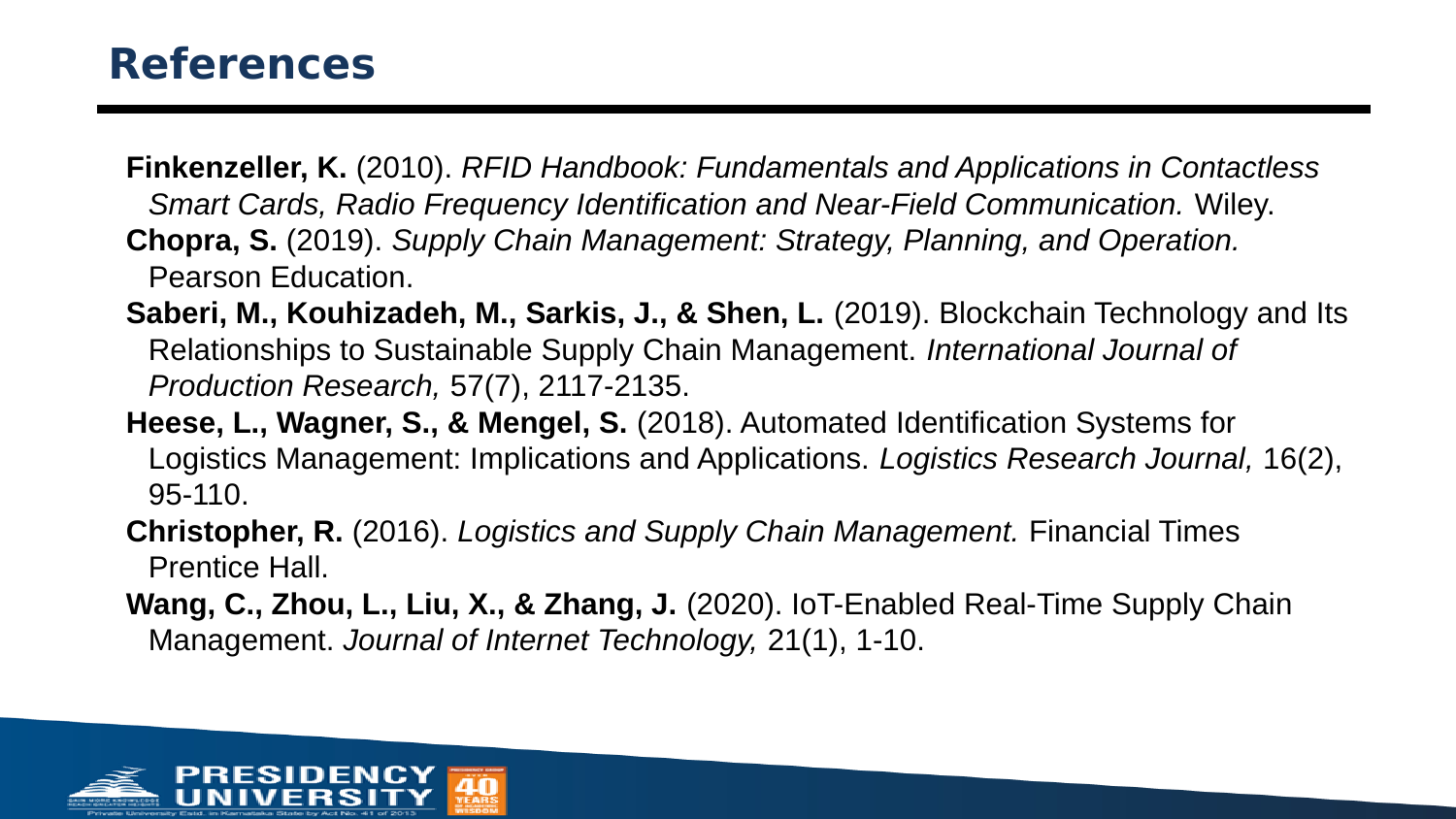

# References
Finkenzeller, K. (2010). RFID Handbook: Fundamentals and Applications in Contactless Smart Cards, Radio Frequency Identification and Near-Field Communication. Wiley.
Chopra, S. (2019). Supply Chain Management: Strategy, Planning, and Operation. Pearson Education.
Saberi, M., Kouhizadeh, M., Sarkis, J., & Shen, L. (2019). Blockchain Technology and Its Relationships to Sustainable Supply Chain Management. International Journal of Production Research, 57(7), 2117-2135.
Heese, L., Wagner, S., & Mengel, S. (2018). Automated Identification Systems for Logistics Management: Implications and Applications. Logistics Research Journal, 16(2), 95-110.
Christopher, R. (2016). Logistics and Supply Chain Management. Financial Times Prentice Hall.
Wang, C., Zhou, L., Liu, X., & Zhang, J. (2020). IoT-Enabled Real-Time Supply Chain Management. Journal of Internet Technology, 21(1), 1-10.